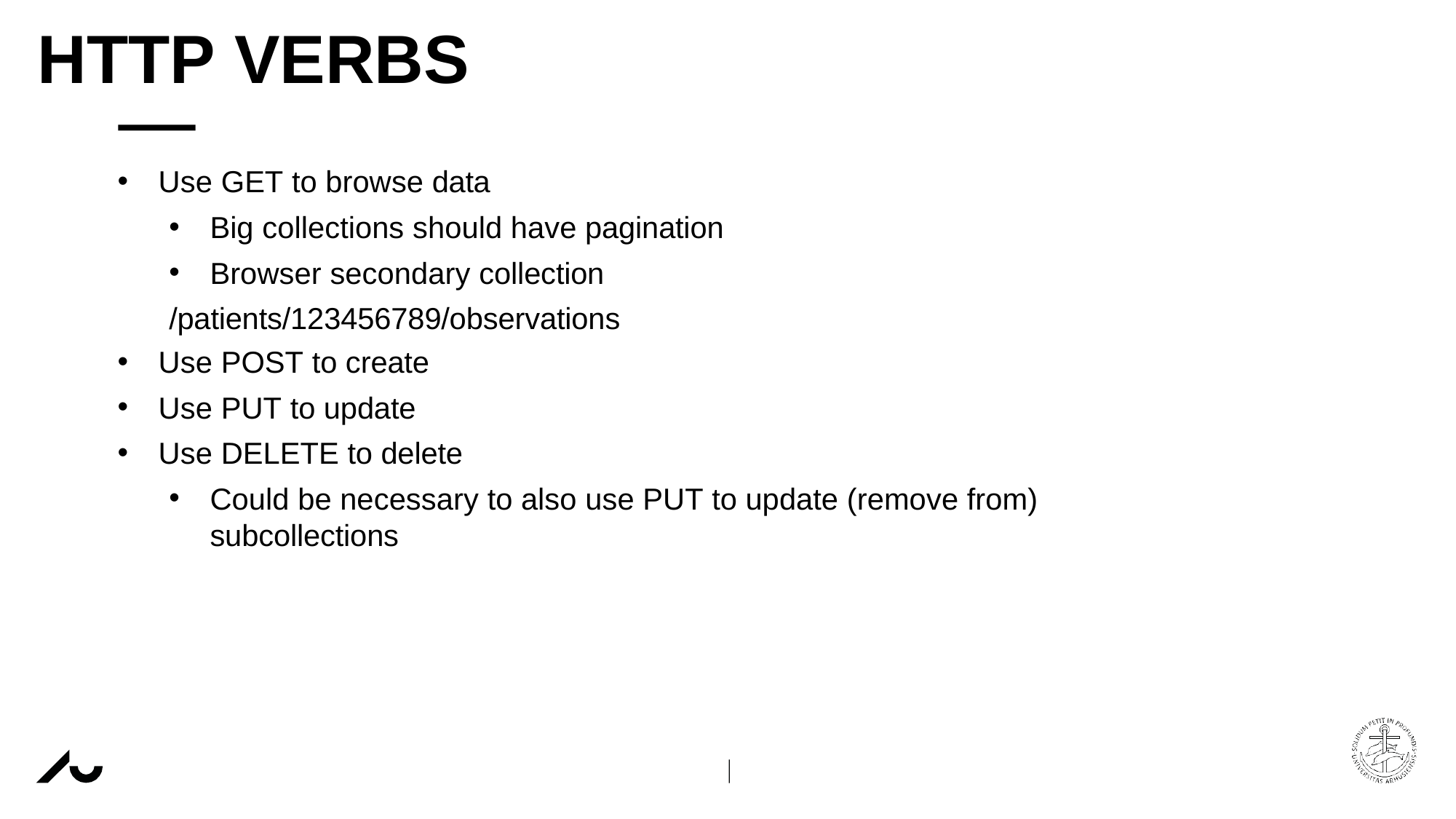

# HTTP VERBS
Use GET to browse data
Big collections should have pagination
Browser secondary collection
/patients/123456789/observations
Use POST to create
Use PUT to update
Use DELETE to delete
Could be necessary to also use PUT to update (remove from) subcollections
AARHUS UNIVERSITY
DEPARTMENT OF ELECTRICAL AND COMPUTER ENGINEERING
NVK
16 NOVEMBER 2022
HENRIK BITSCH KIRK
ASSOCIATE PROFESSOR